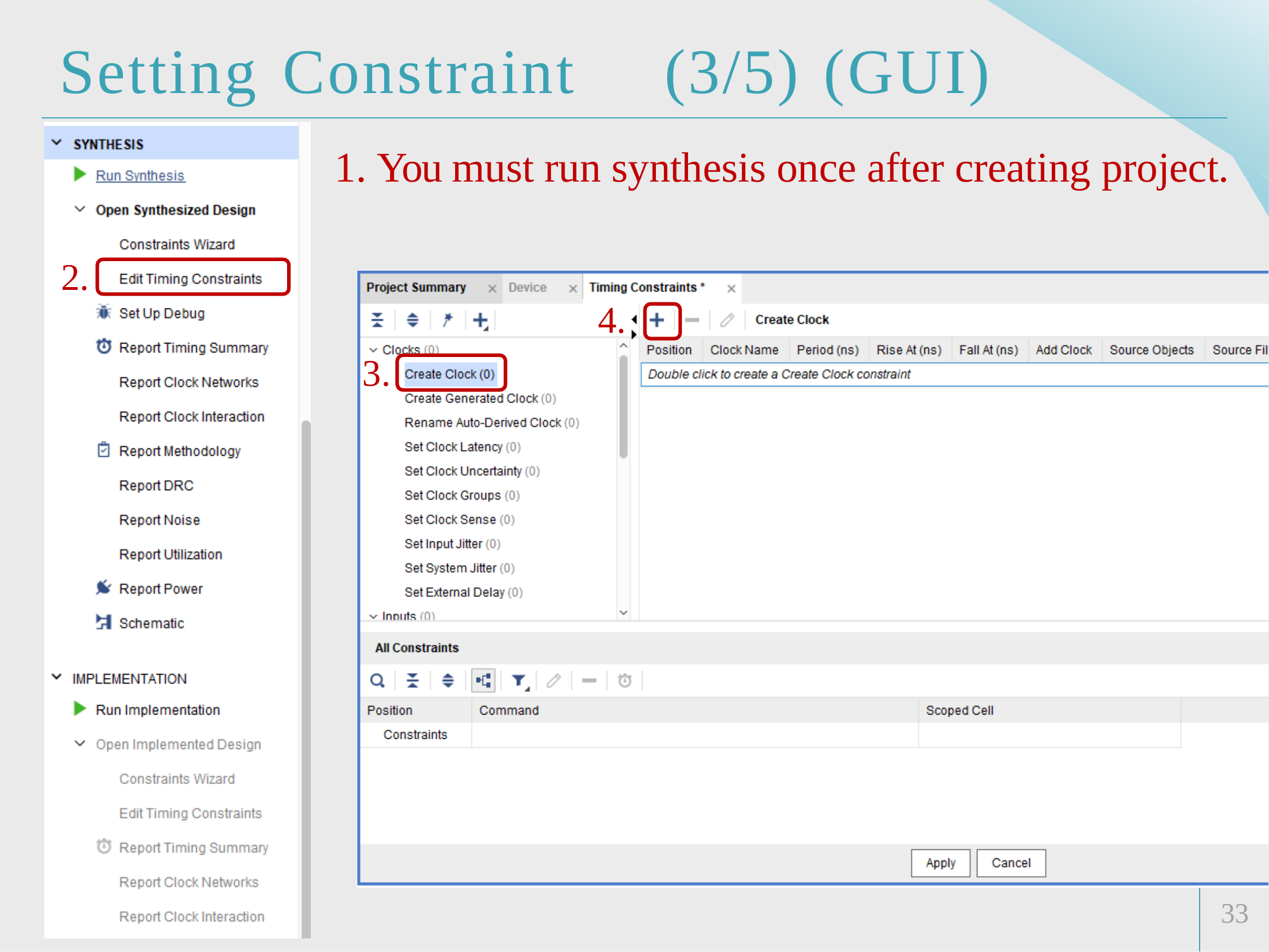

# Setting Constraint	(3/5) (GUI)

1. You must run synthesis once after creating project.
2.

4.
3.

33